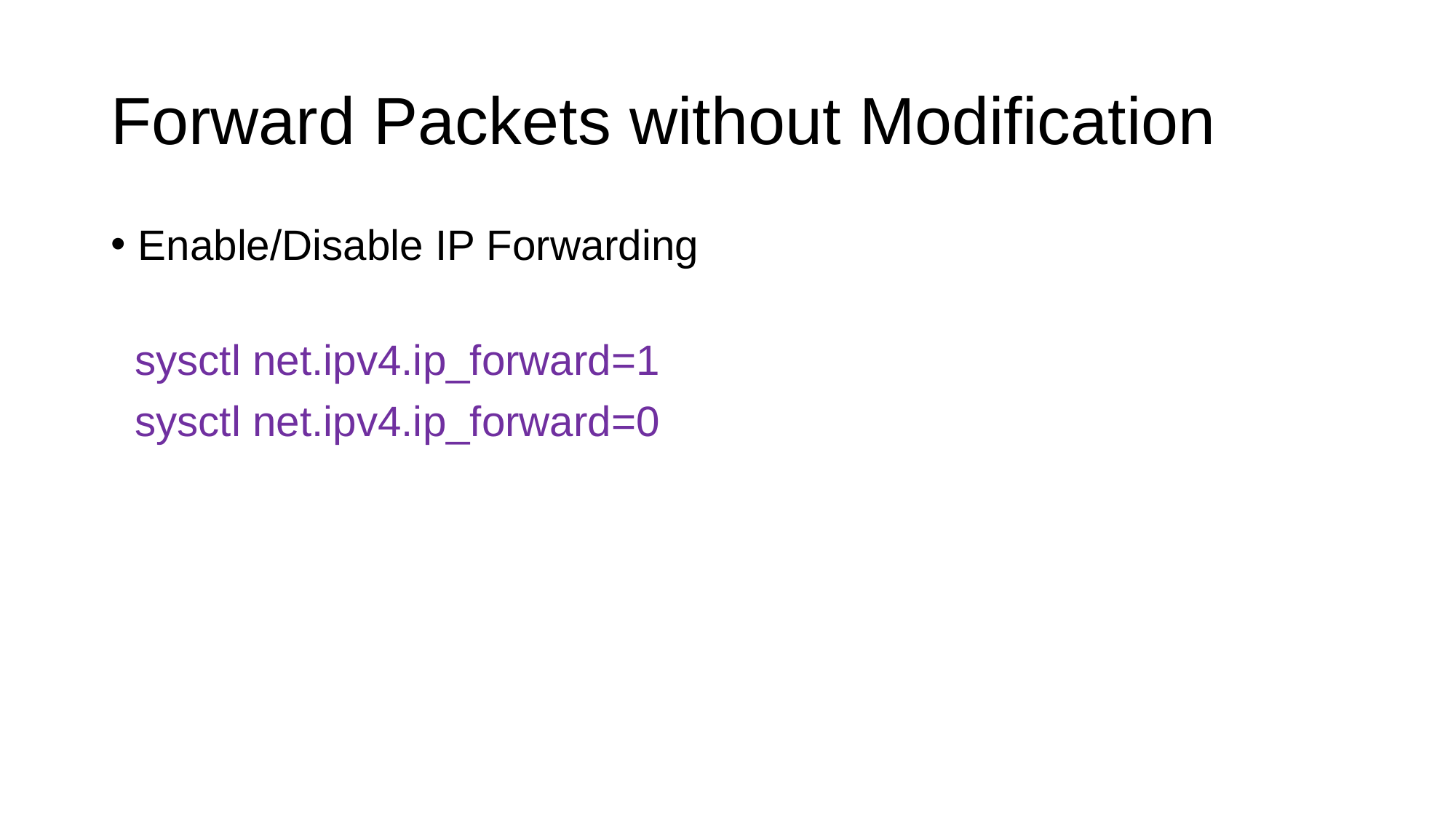

# Forward Packets without Modification
Enable/Disable IP Forwarding

  sysctl net.ipv4.ip_forward=1
  sysctl net.ipv4.ip_forward=0